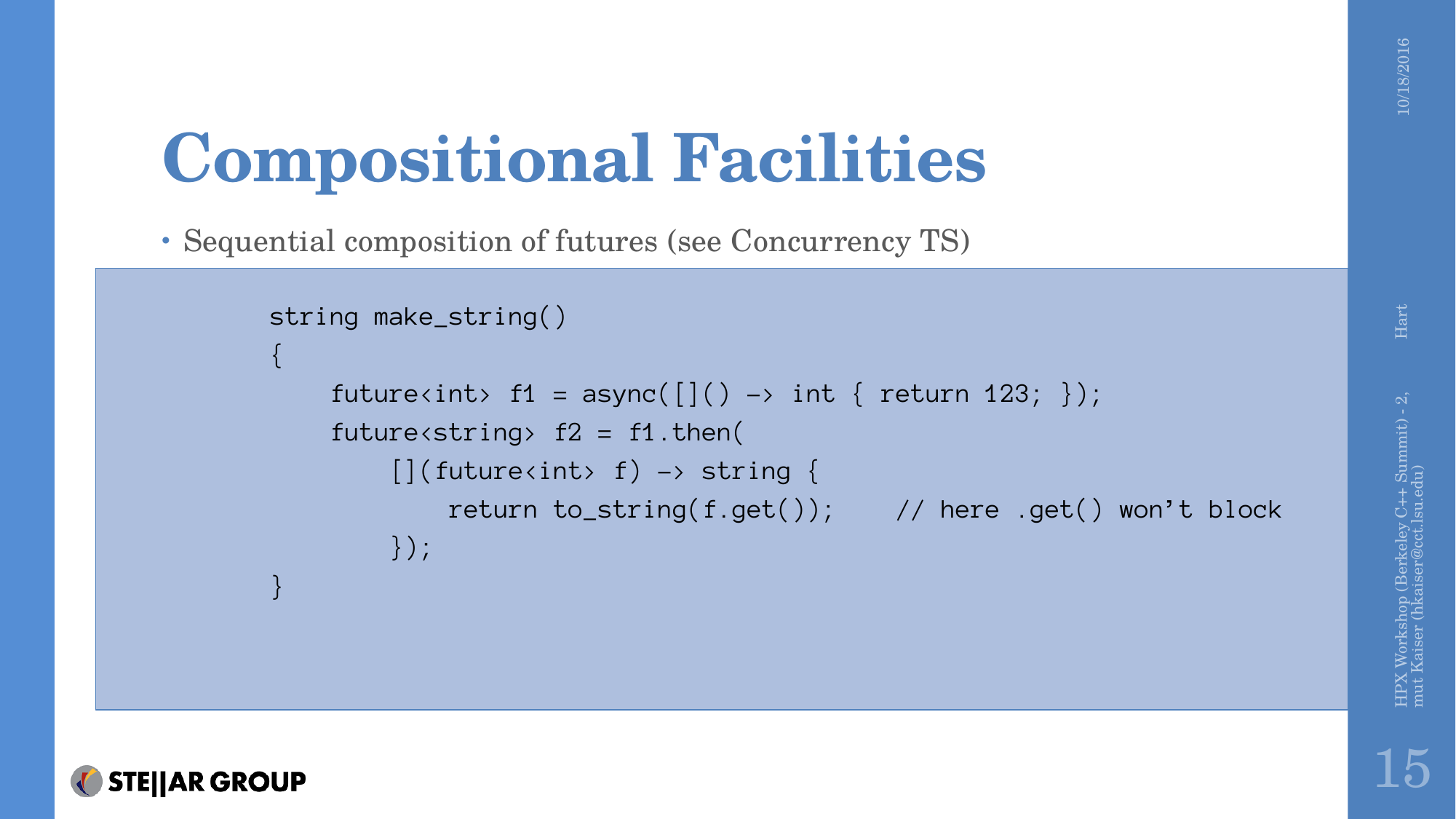

# Compositional Facilities
10/18/2016
Sequential composition of futures (see Concurrency TS)

string make_string()
{
    future<int> f1 = async([]() -> int { return 123; });
    future<string> f2 = f1.then(
        [](future<int> f) -> string {
            return to_string(f.get());    // here .get() won’t block
        });
}

HPX Workshop (Berkeley C++ Summit) - 2,            Hartmut Kaiser (hkaiser@cct.lsu.edu)
15